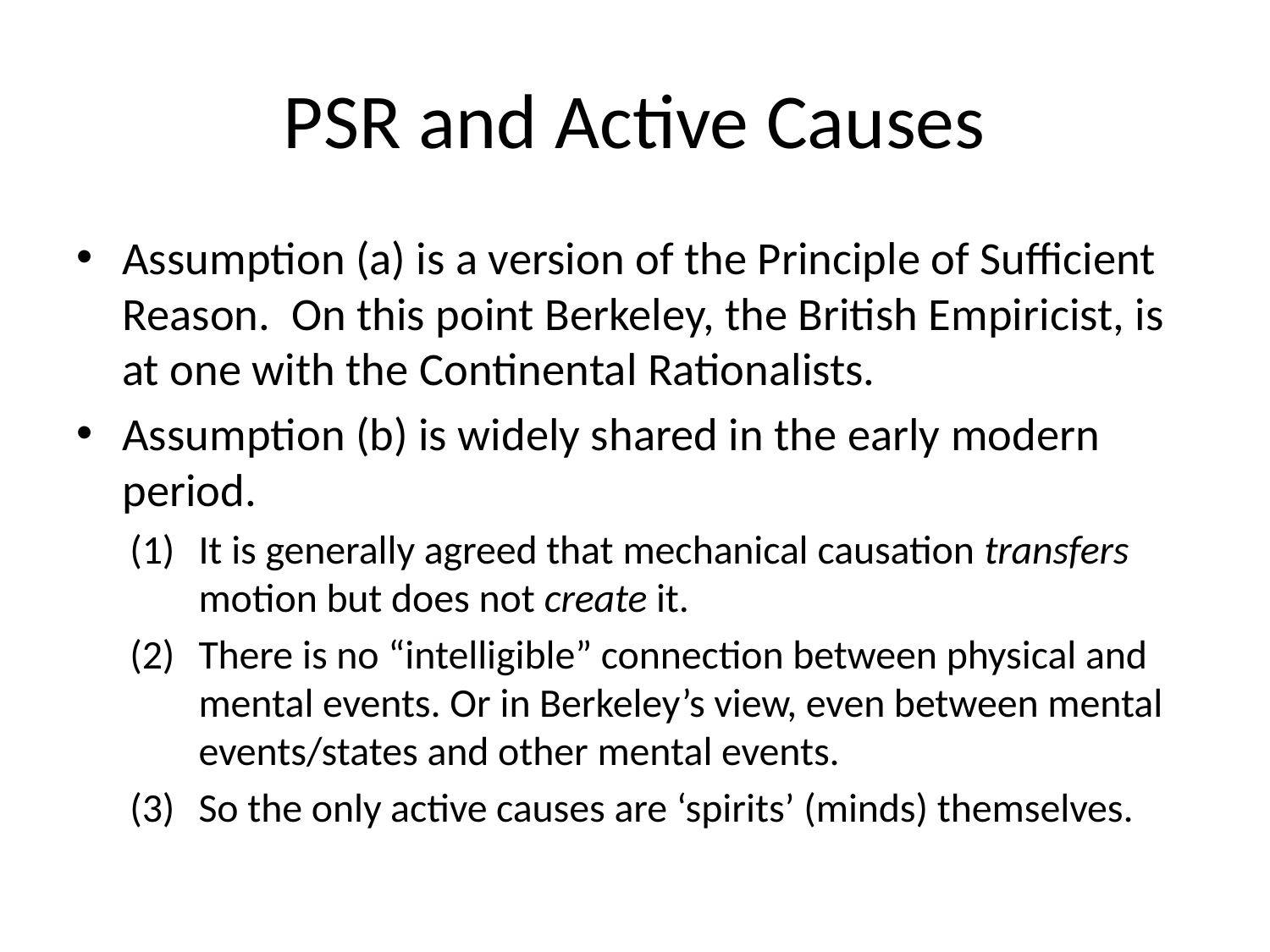

# PSR and Active Causes
Assumption (a) is a version of the Principle of Sufficient Reason.  On this point Berkeley, the British Empiricist, is at one with the Continental Rationalists.
Assumption (b) is widely shared in the early modern period.
It is generally agreed that mechanical causation transfers motion but does not create it.
There is no “intelligible” connection between physical and mental events. Or in Berkeley’s view, even between mental events/states and other mental events.
So the only active causes are ‘spirits’ (minds) themselves.